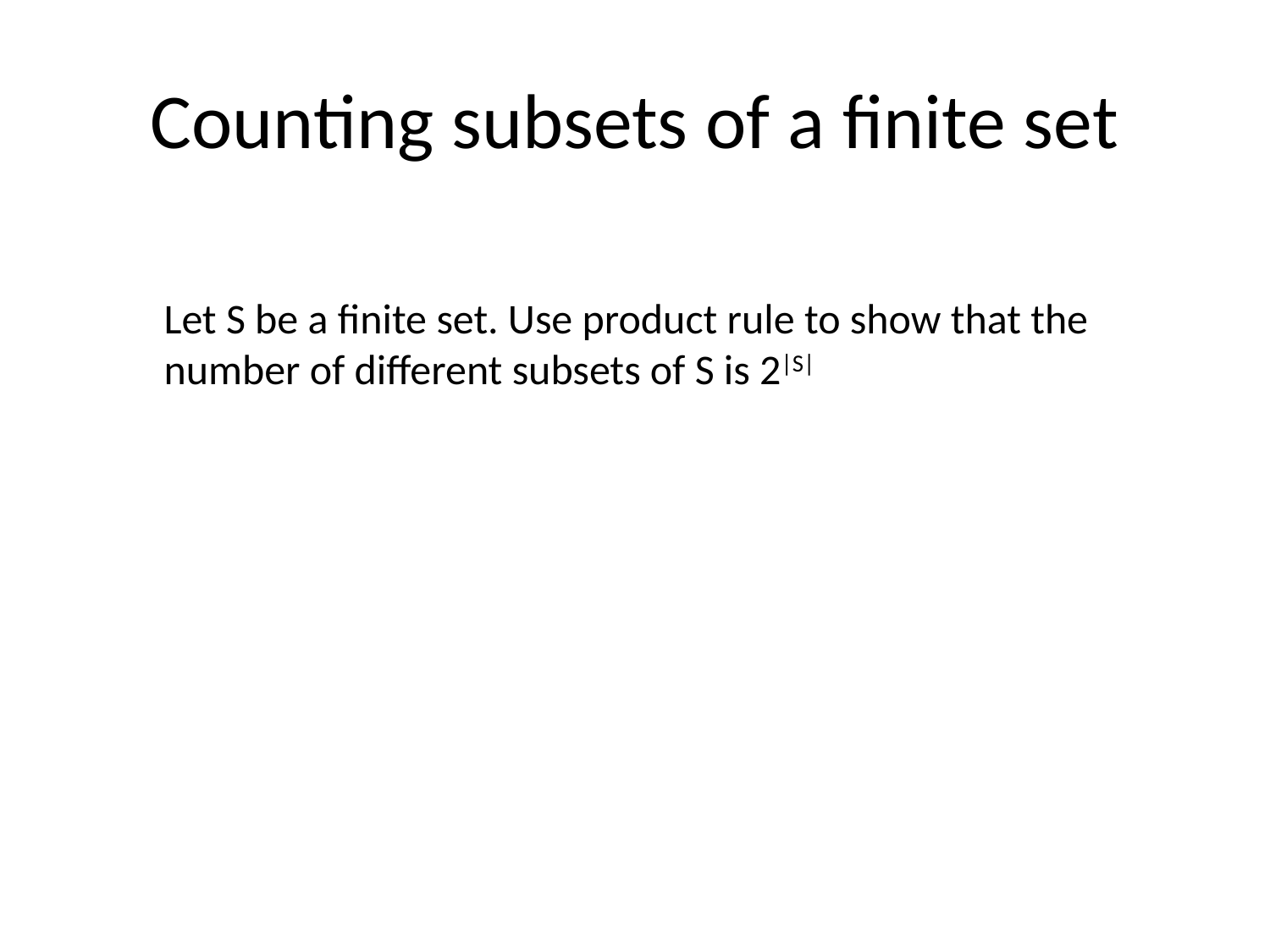

# Counting subsets of a finite set
Let S be a finite set. Use product rule to show that the
number of different subsets of S is 2|S|